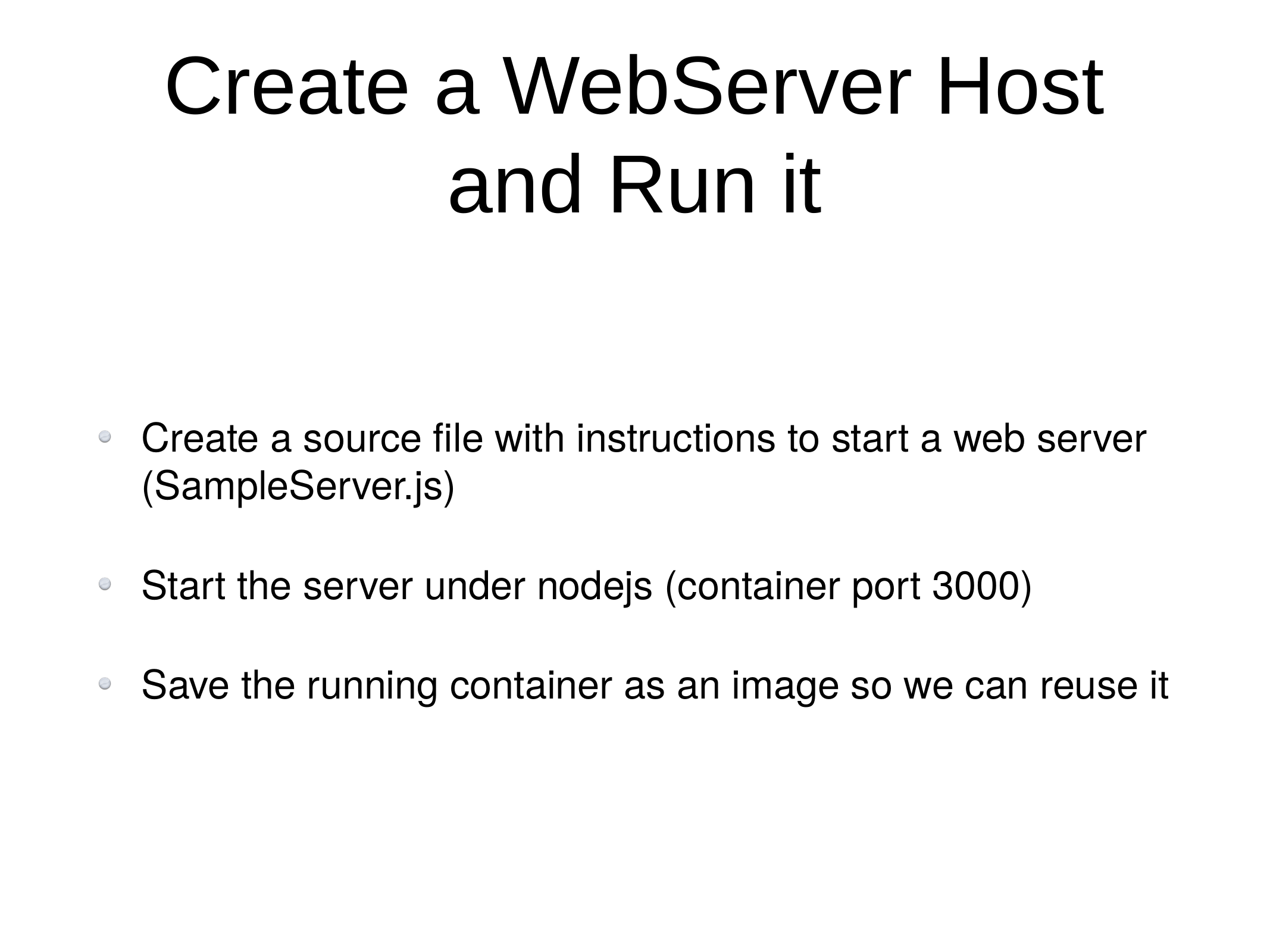

# Create a WebServer Host and Run it
Create a source file with instructions to start a web server (SampleServer.js)
Start the server under nodejs (container port 3000)
Save the running container as an image so we can reuse it